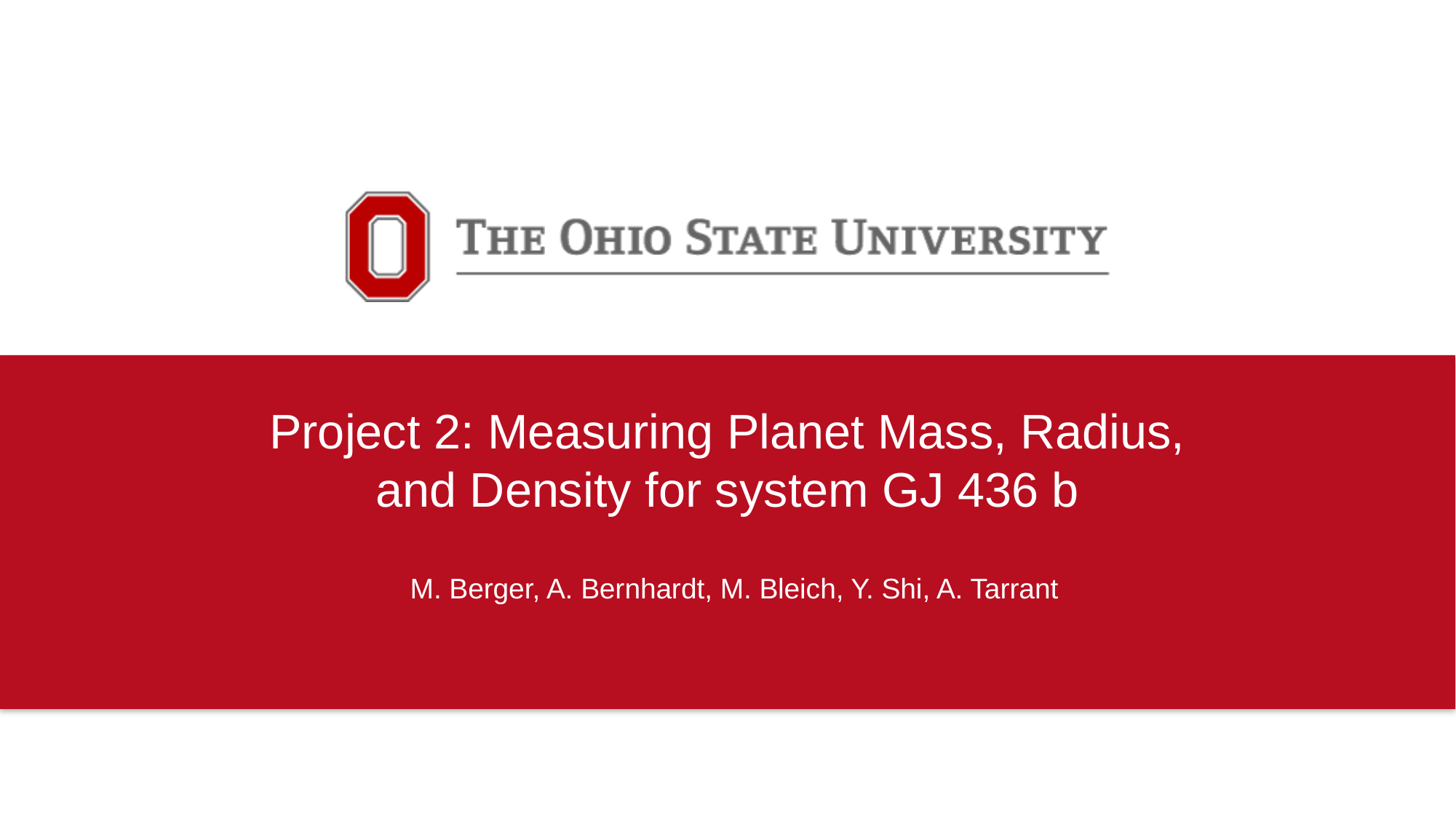

Project 2: Measuring Planet Mass, Radius, and Density for system GJ 436 b
M. Berger, A. Bernhardt, M. Bleich, Y. Shi, A. Tarrant